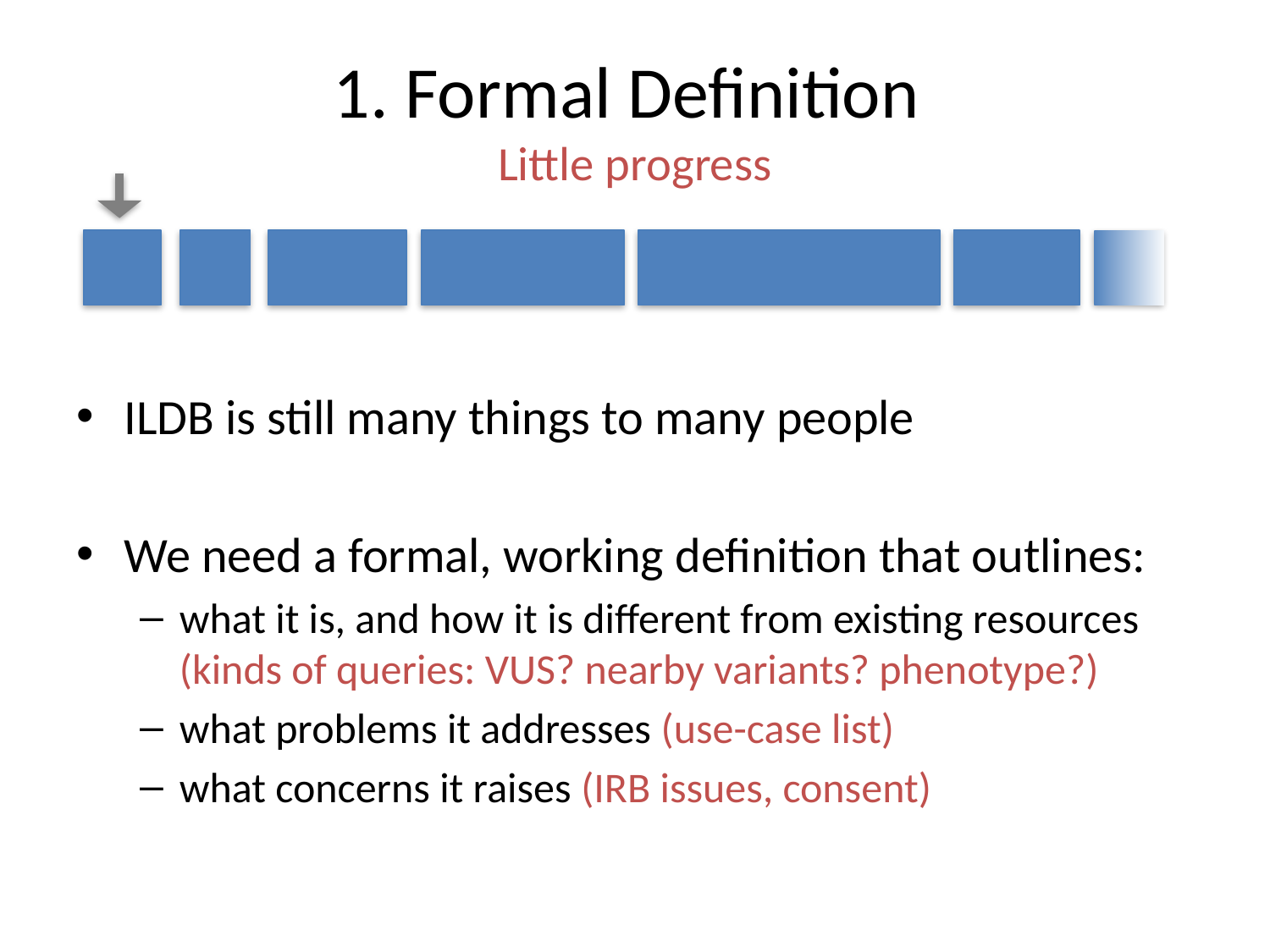

# 1. Formal Definition Little progress

ILDB is still many things to many people

We need a formal, working definition that outlines:
what it is, and how it is different from existing resources (kinds of queries: VUS? nearby variants? phenotype?)
what problems it addresses (use-case list)
what concerns it raises (IRB issues, consent)